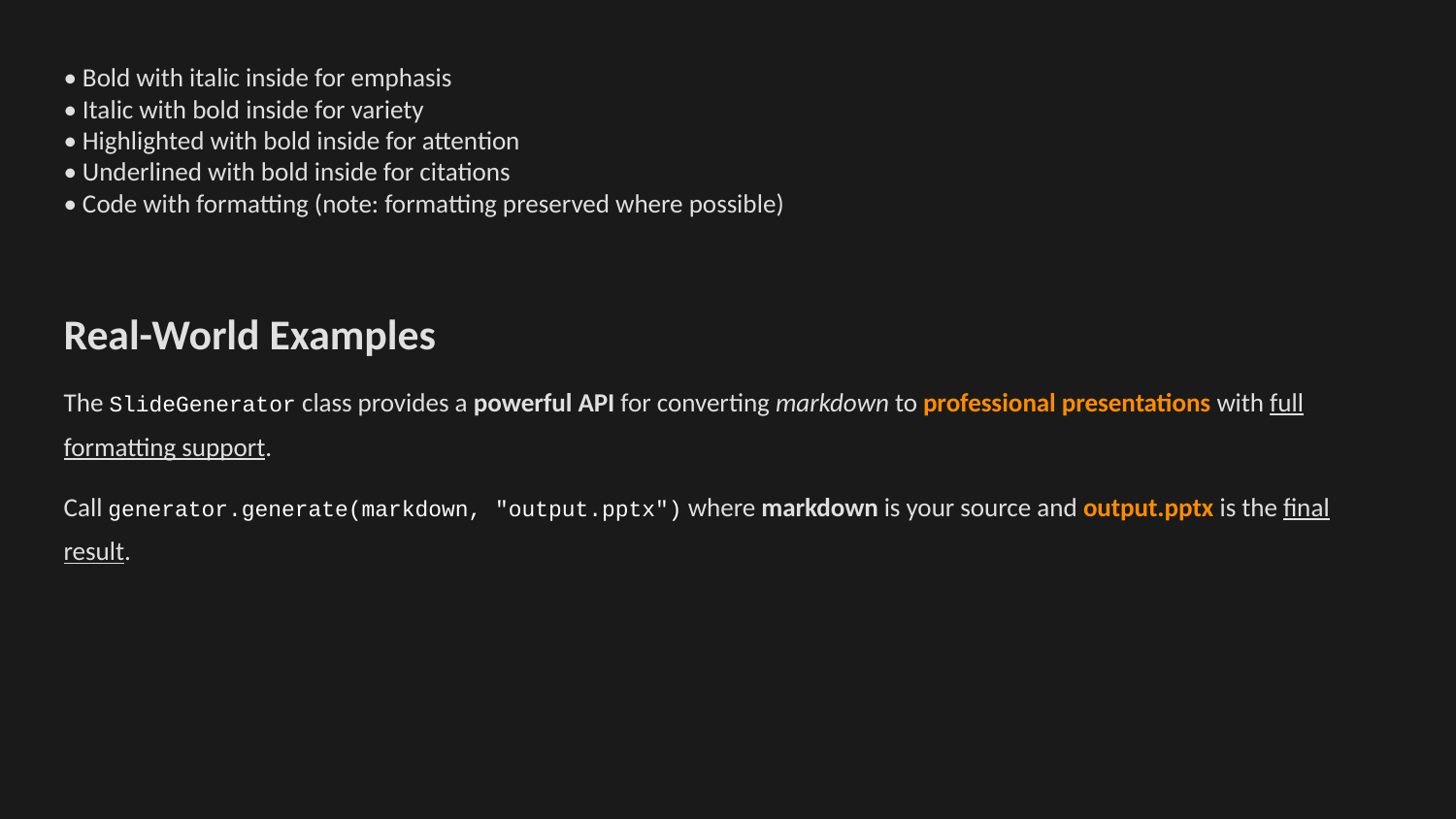

• Bold with italic inside for emphasis
• Italic with bold inside for variety
• Highlighted with bold inside for attention
• Underlined with bold inside for citations
• Code with formatting (note: formatting preserved where possible)
Real-World Examples
The SlideGenerator class provides a powerful API for converting markdown to professional presentations with full formatting support.
Call generator.generate(markdown, "output.pptx") where markdown is your source and output.pptx is the final result.